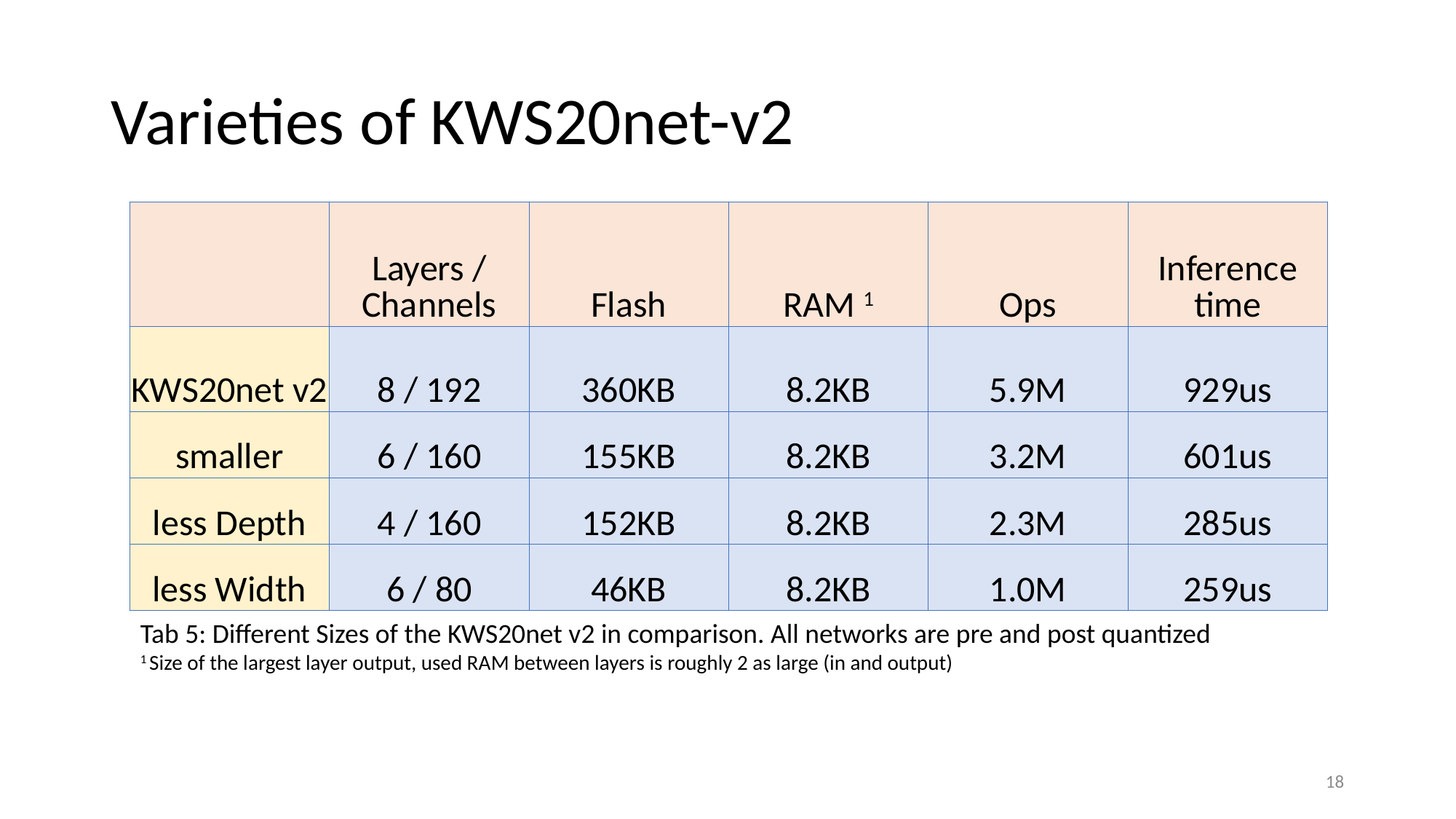

# Varieties of KWS20net-v2
|  | Layers / Channels | Flash | RAM 1 | Ops | Inference time |
| --- | --- | --- | --- | --- | --- |
| KWS20net v2 | 8 / 192 | 360KB | 8.2KB | 5.9M | 929us |
| smaller | 6 / 160 | 155KB | 8.2KB | 3.2M | 601us |
| less Depth | 4 / 160 | 152KB | 8.2KB | 2.3M | 285us |
| less Width | 6 / 80 | 46KB | 8.2KB | 1.0M | 259us |
Tab 5: Different Sizes of the KWS20net v2 in comparison. All networks are pre and post quantized
1 Size of the largest layer output, used RAM between layers is roughly 2 as large (in and output)

18